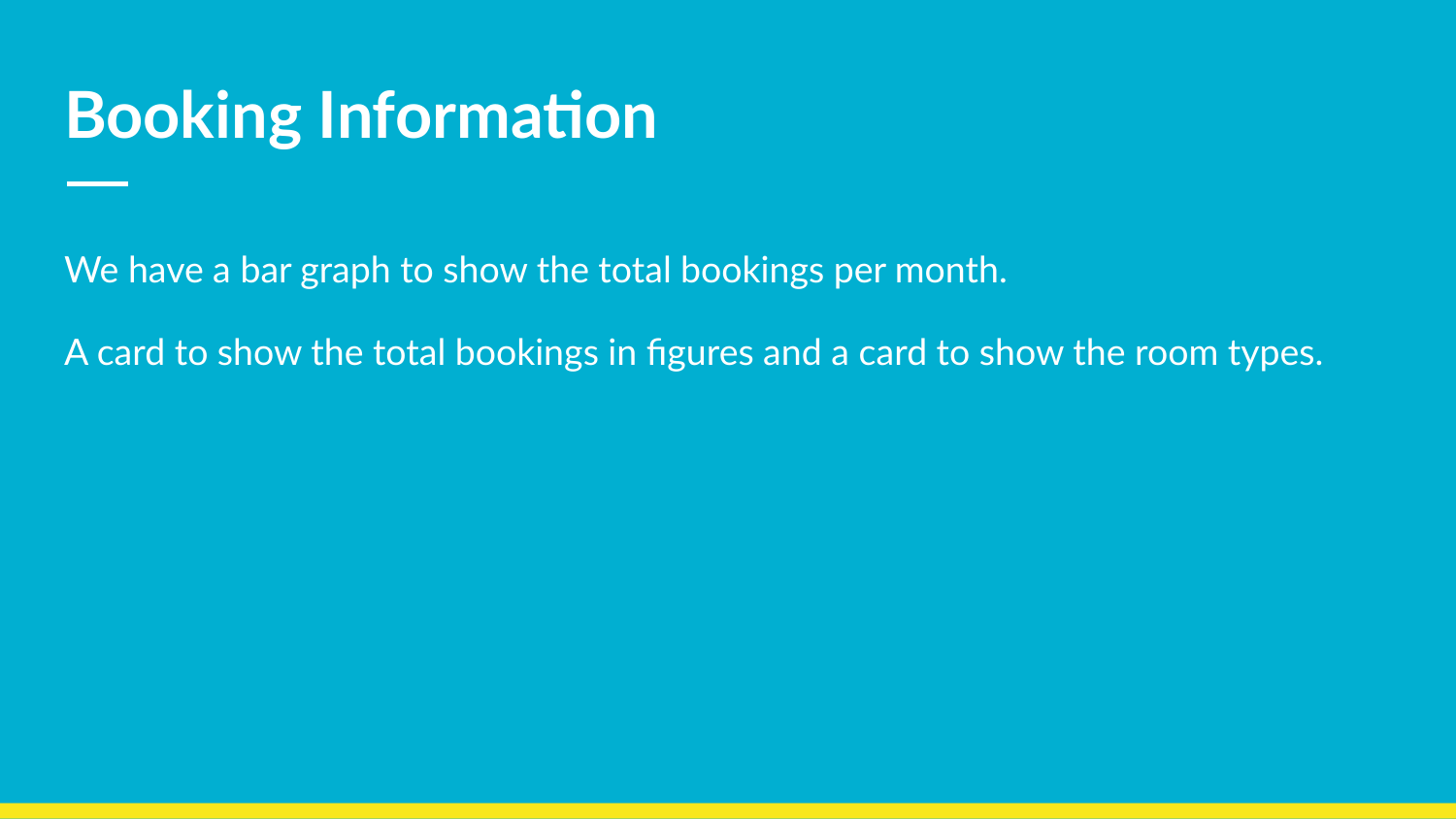

# Booking Information
We have a bar graph to show the total bookings per month.
A card to show the total bookings in figures and a card to show the room types.